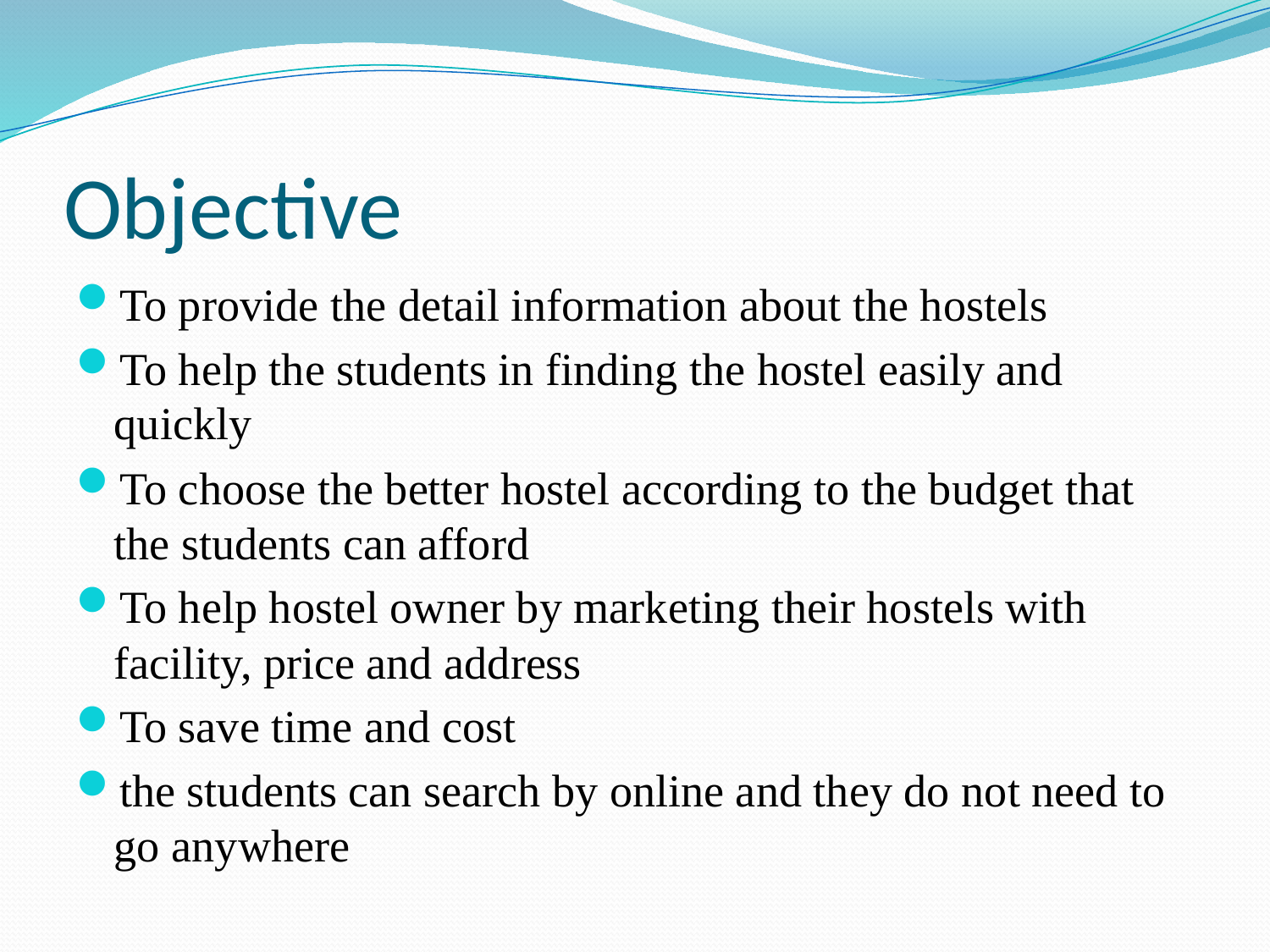

# Objective
To provide the detail information about the hostels
To help the students in finding the hostel easily and quickly
To choose the better hostel according to the budget that the students can afford
To help hostel owner by marketing their hostels with facility, price and address
To save time and cost
the students can search by online and they do not need to go anywhere